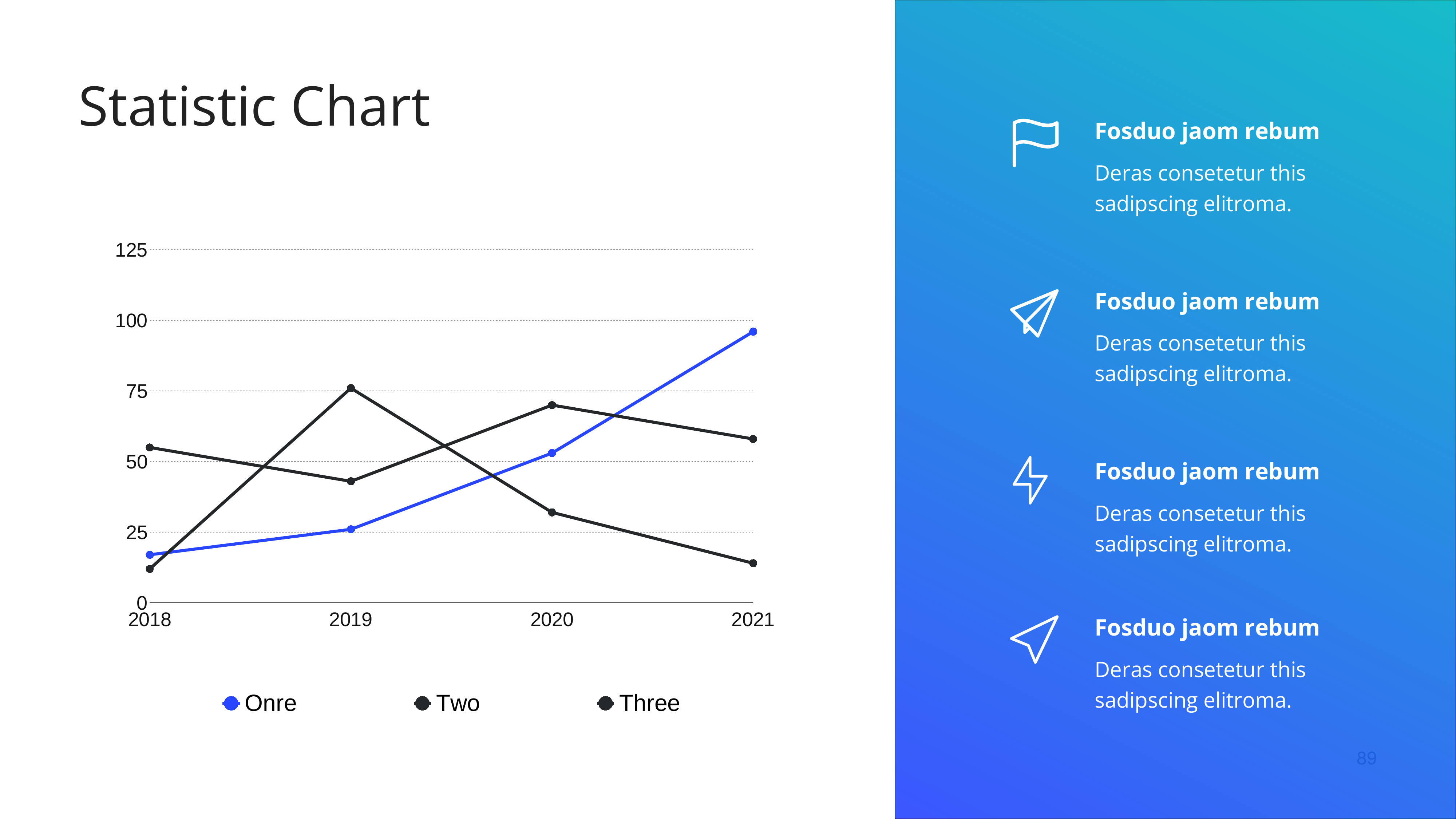

Statistic Chart
Fosduo jaom rebum

Deras consetetur this sadipscing elitroma.

### Chart

| Category | Onre | Two | Three |
|---|---|---|---|
| 2018 | 17.0 | 55.0 | 12.0 |
| 2019 | 26.0 | 43.0 | 76.0 |
| 2020 | 53.0 | 70.0 | 32.0 |
| 2021 | 96.0 | 58.0 | 14.0 |
Fosduo jaom rebum

Deras consetetur this sadipscing elitroma.
Fosduo jaom rebum

Deras consetetur this sadipscing elitroma.
Fosduo jaom rebum

Deras consetetur this sadipscing elitroma.
89